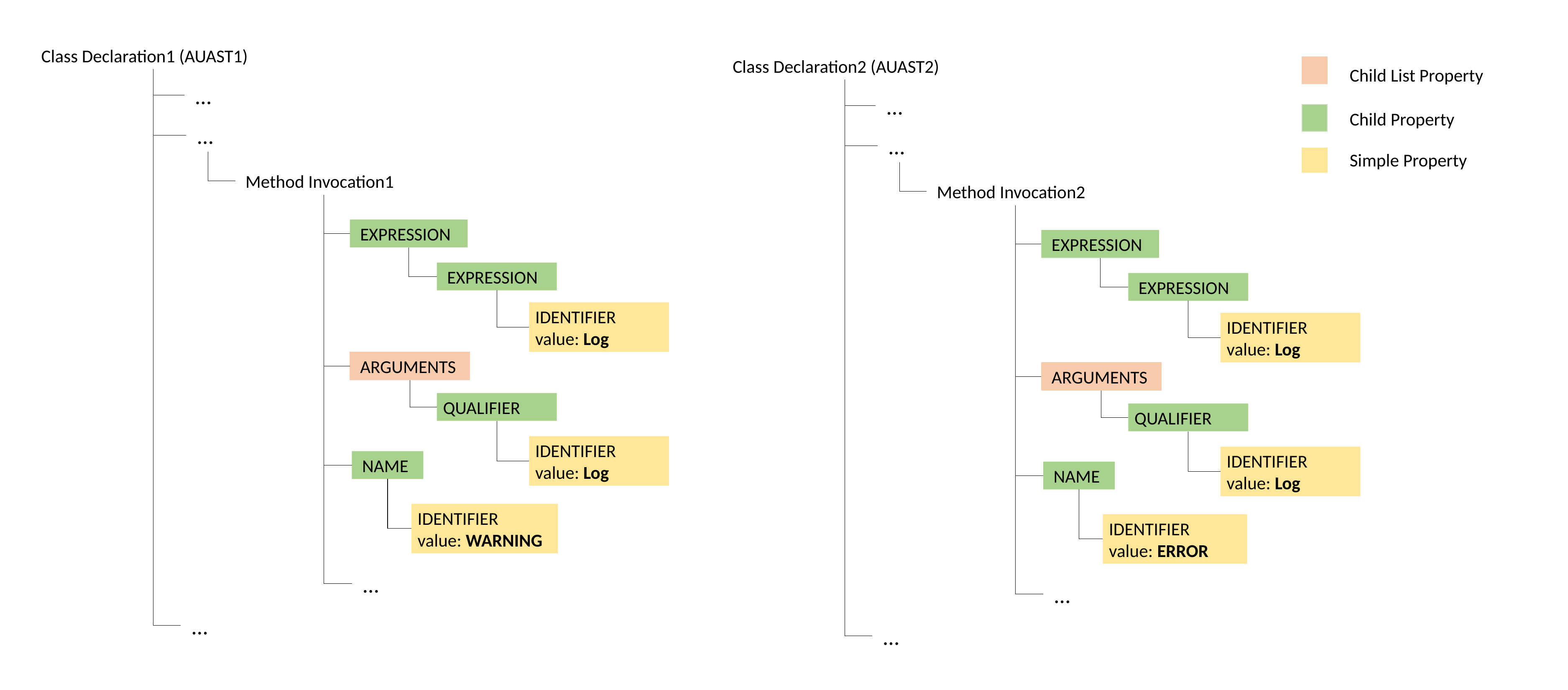

Class Declaration1 (AUAST1)
 Class Declaration2 (AUAST2)

Child List Property
 …
 …
Child Property

 …
 …
Simple Property

 Method Invocation1
 Method Invocation2
 EXPRESSION
 EXPRESSION
 EXPRESSION
 EXPRESSION
IDENTIFIER
value: Log
IDENTIFIER
value: Log
 ARGUMENTS
 ARGUMENTS
QUALIFIER
QUALIFIER
IDENTIFIER
value: Log
IDENTIFIER
value: Log
 NAME
 NAME
IDENTIFIER
value: WARNING
IDENTIFIER
value: ERROR
 …
 …
 …
 …
…